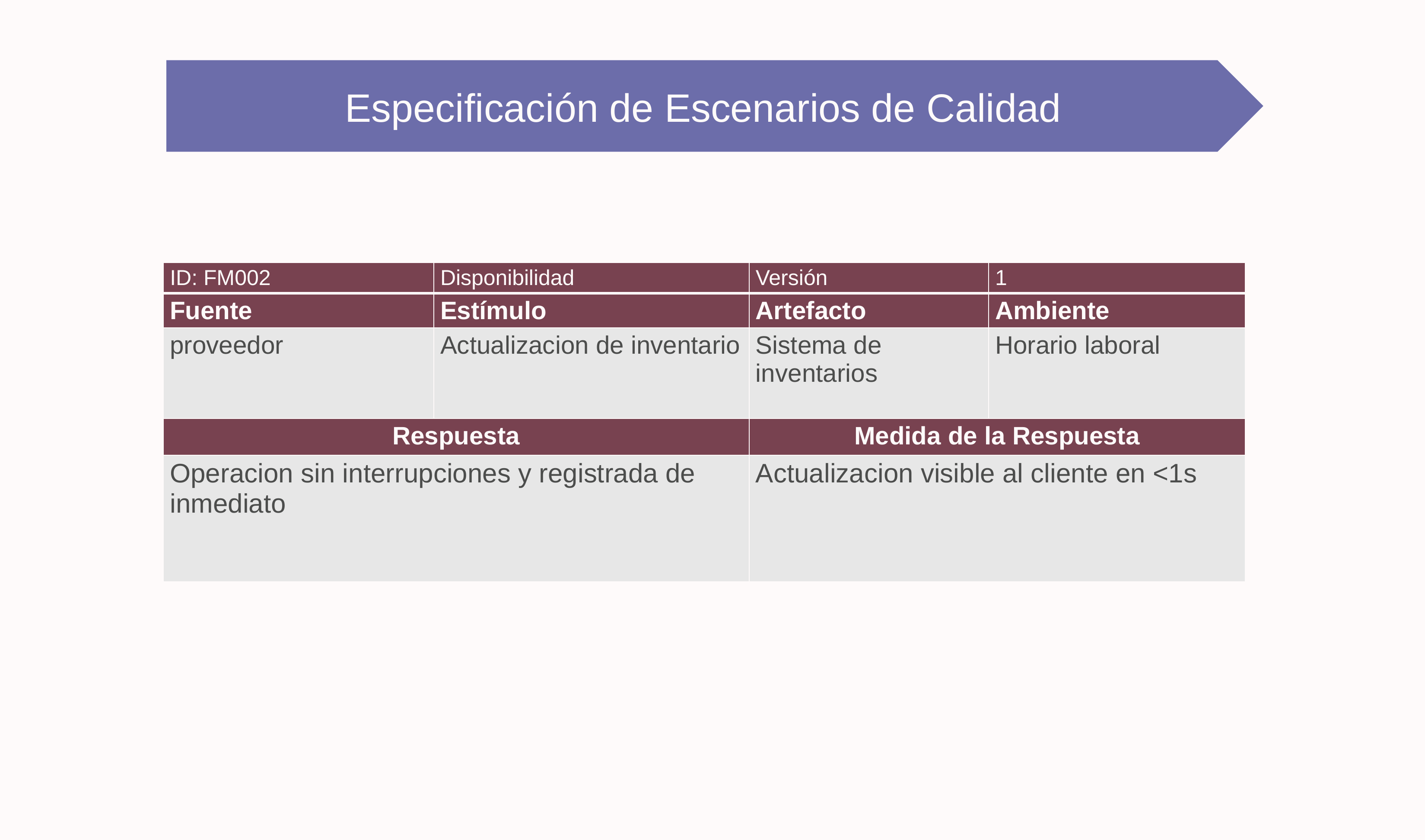

Especificación de Escenarios de Calidad
| ID: FM002 | Disponibilidad | Versión | 1 |
| --- | --- | --- | --- |
| Fuente | Estímulo | Artefacto | Ambiente |
| proveedor | Actualizacion de inventario | Sistema de inventarios | Horario laboral |
| Respuesta |  | Medida de la Respuesta |  |
| Operacion sin interrupciones y registrada de inmediato |  | Actualizacion visible al cliente en <1s |  |